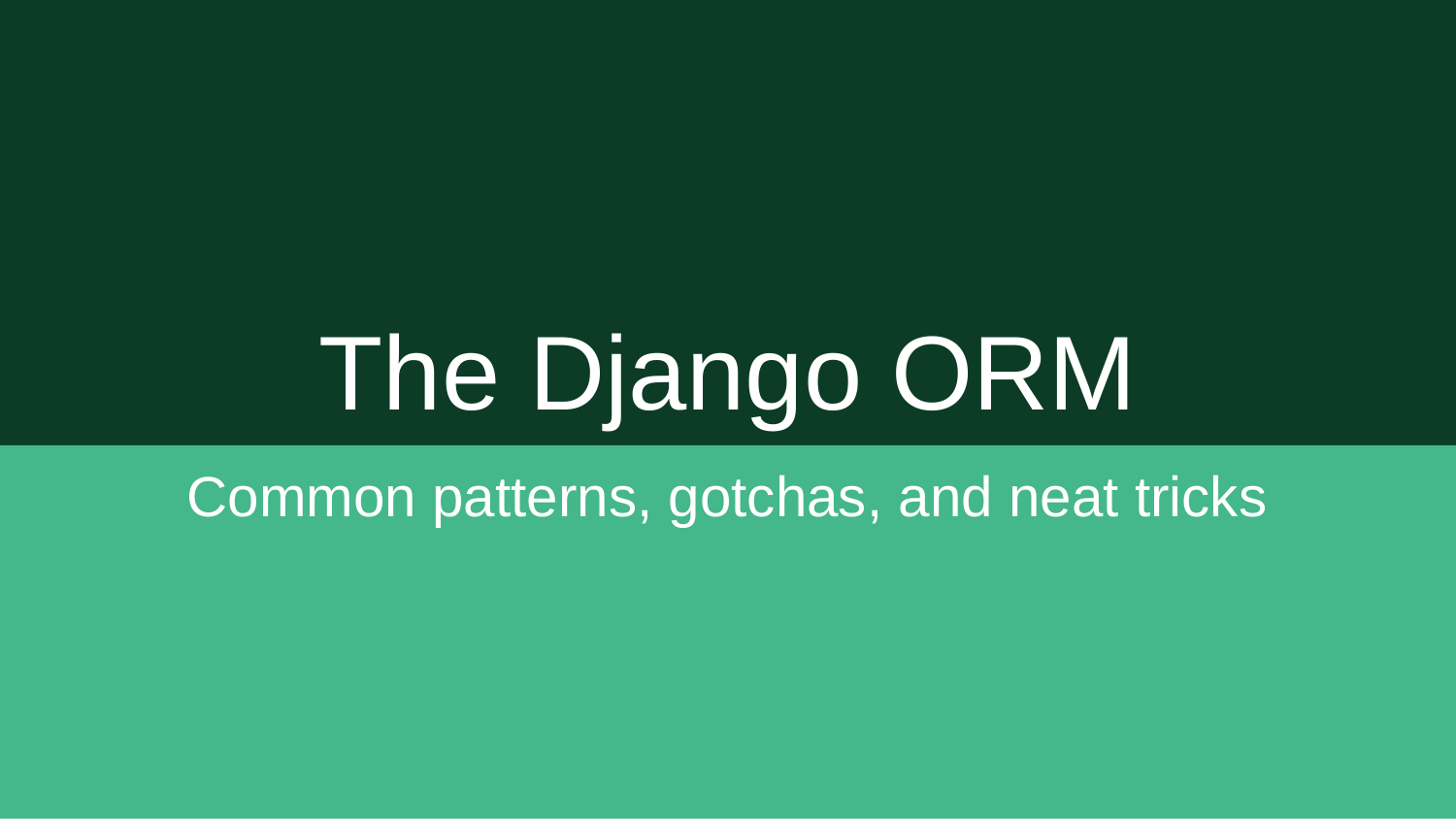

# The Django ORM
Common patterns, gotchas, and neat tricks